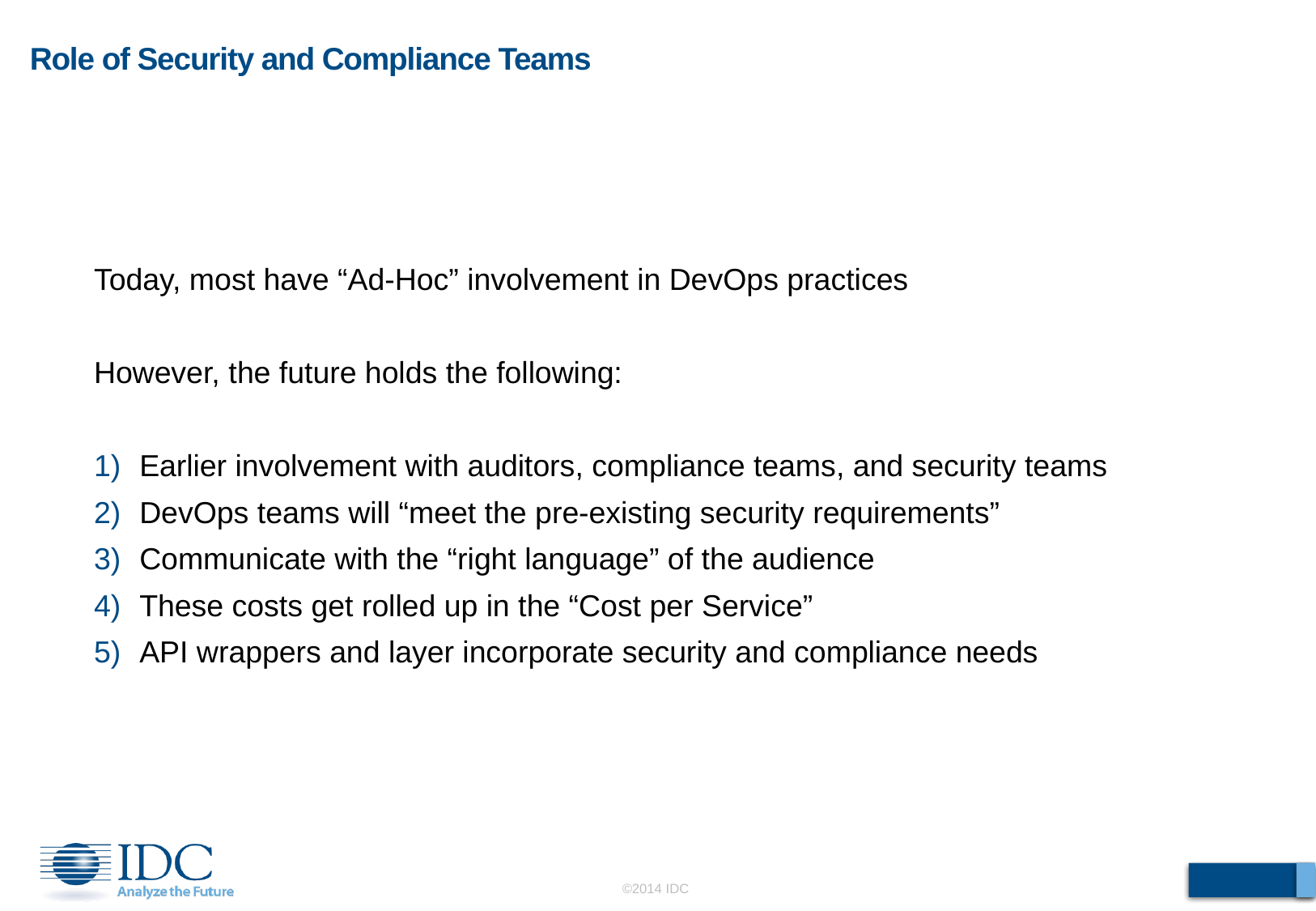

# Role of Security and Compliance Teams
Today, most have “Ad-Hoc” involvement in DevOps practices

However, the future holds the following:

Earlier involvement with auditors, compliance teams, and security teams
DevOps teams will “meet the pre-existing security requirements”
Communicate with the “right language” of the audience
These costs get rolled up in the “Cost per Service”
API wrappers and layer incorporate security and compliance needs
 ©2014 IDC